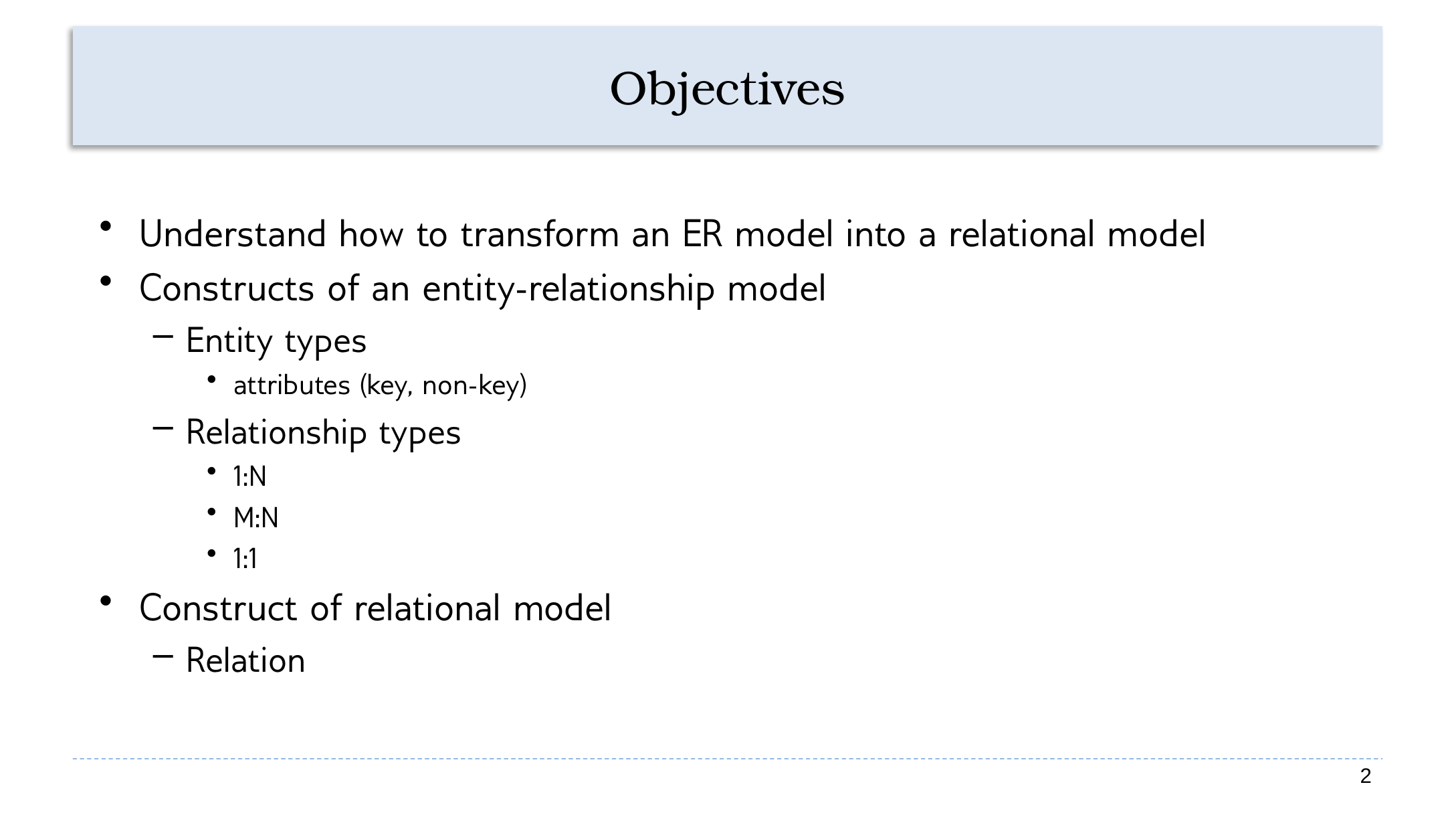

# Objectives
Understand how to transform an ER model into a relational model
Constructs of an entity-relationship model
Entity types
attributes (key, non-key)
Relationship types
1:N
M:N
1:1
Construct of relational model
Relation

2